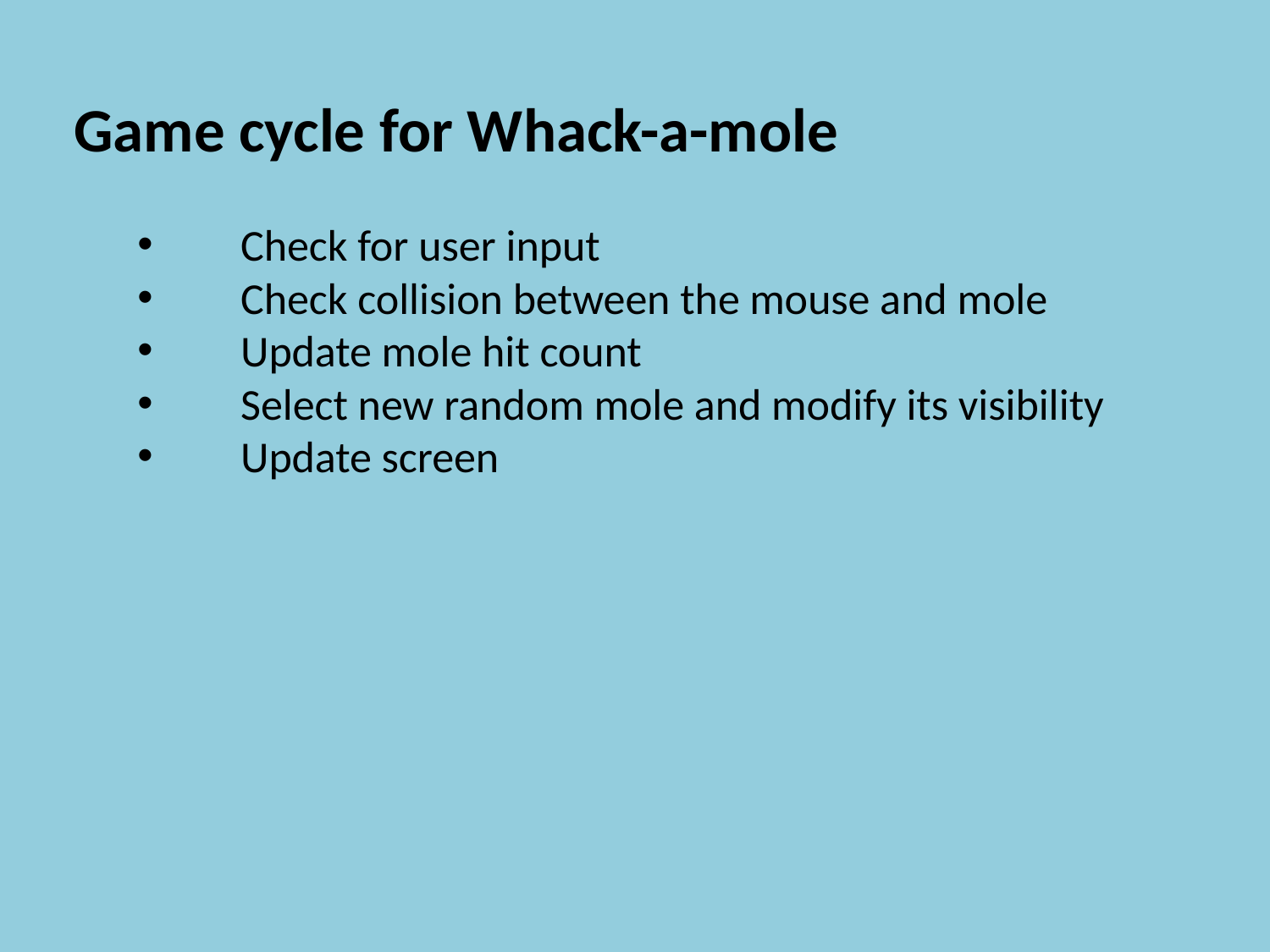

Game cycle for Whack-a-mole

Check for user input
Check collision between the mouse and mole
Update mole hit count
Select new random mole and modify its visibility
Update screen